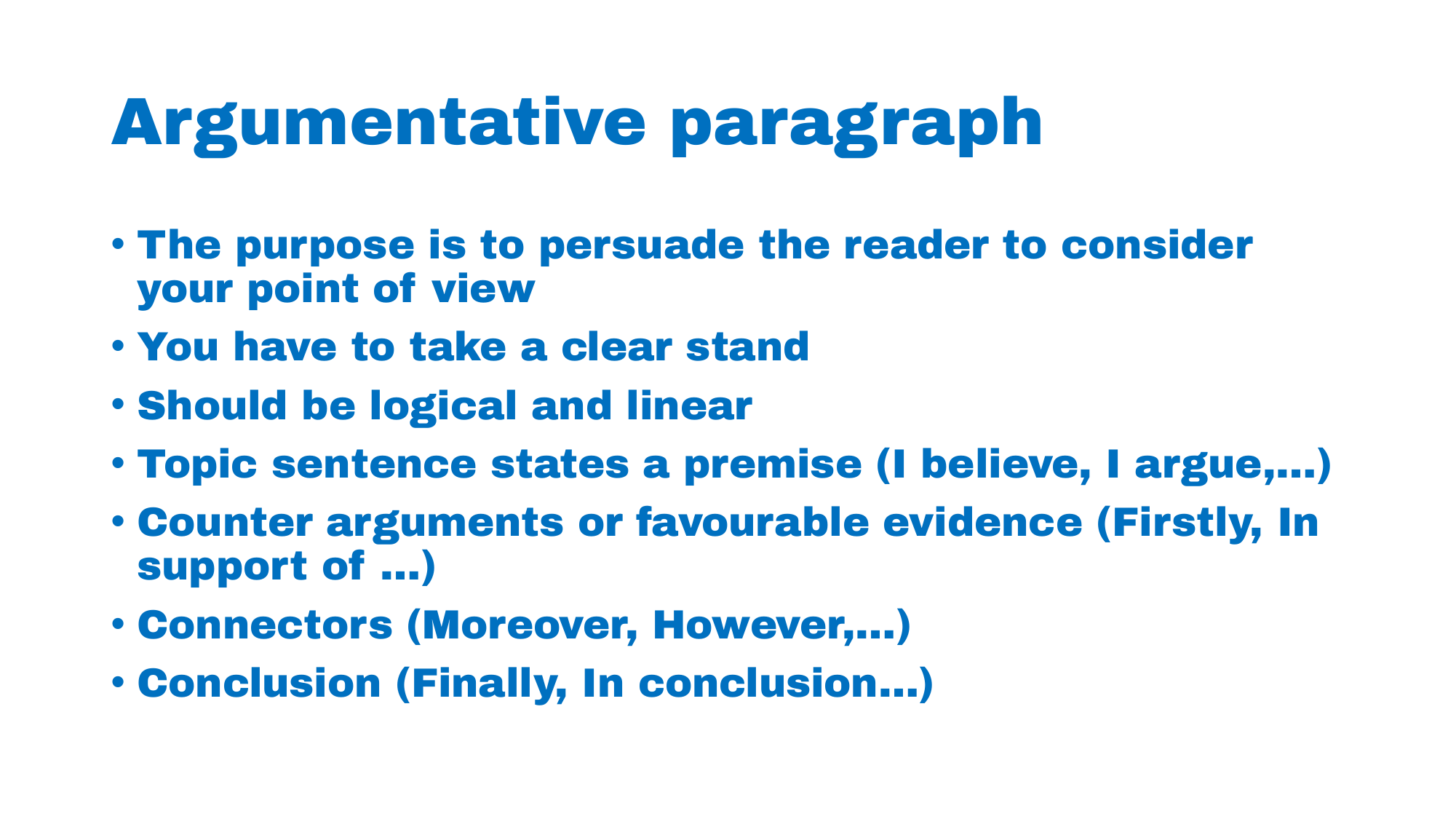

# Argumentative paragraph
The purpose is to persuade the reader to consider your point of view
You have to take a clear stand
Should be logical and linear
Topic sentence states a premise (I believe, I argue,…)
Counter arguments or favourable evidence (Firstly, In support of …)
Connectors (Moreover, However,…)
Conclusion (Finally, In conclusion…)